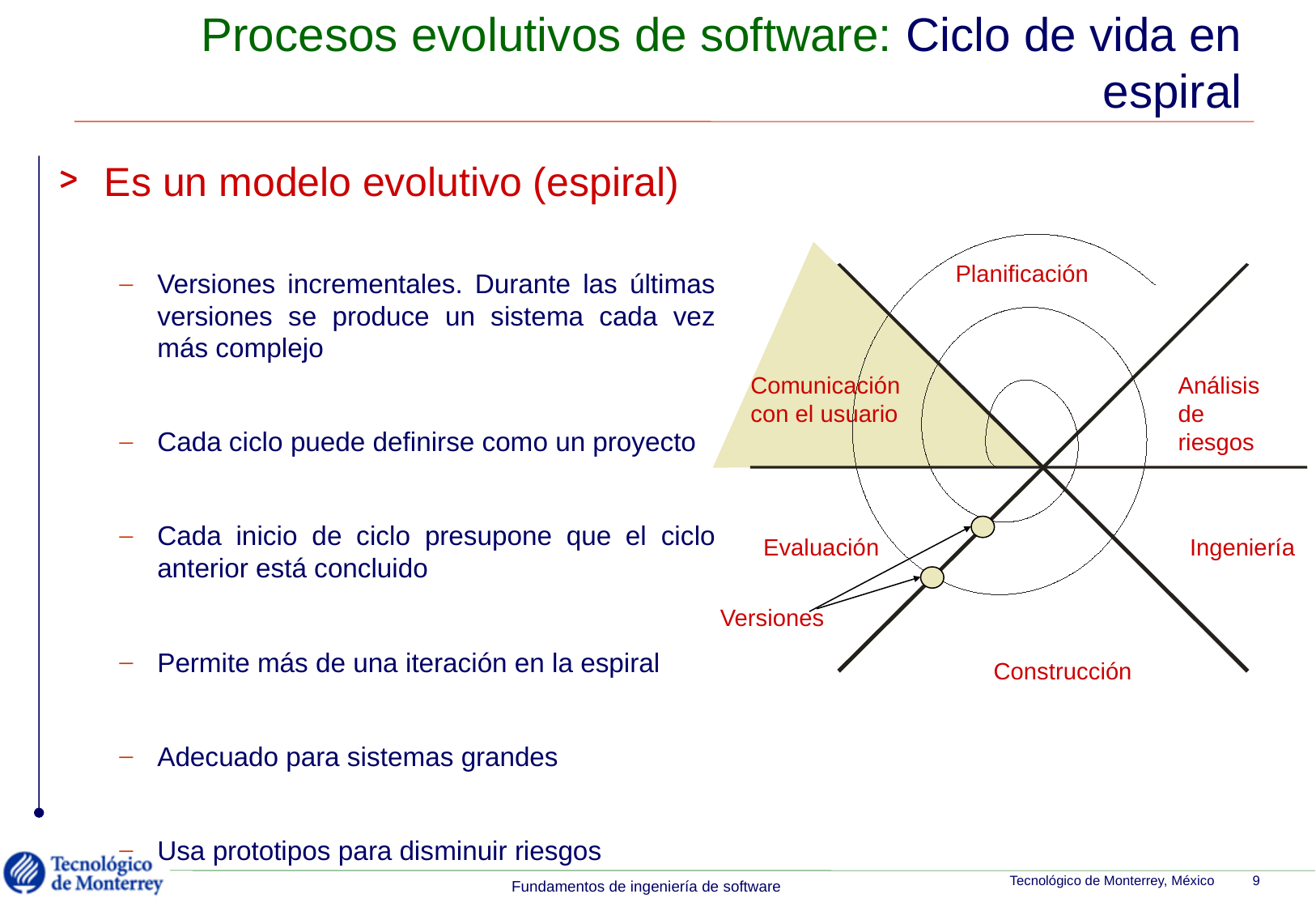

# Procesos evolutivos de software: Ciclo de vida en espiral
Es un modelo evolutivo (espiral)

Versiones incrementales. Durante las últimas versiones se produce un sistema cada vez más complejo

Cada ciclo puede definirse como un proyecto

Cada inicio de ciclo presupone que el ciclo anterior está concluido

Permite más de una iteración en la espiral

Adecuado para sistemas grandes

Usa prototipos para disminuir riesgos

Planificación

Comunicación con el usuario
Análisis de riesgos

Evaluación

Ingeniería

Versiones
Construcción